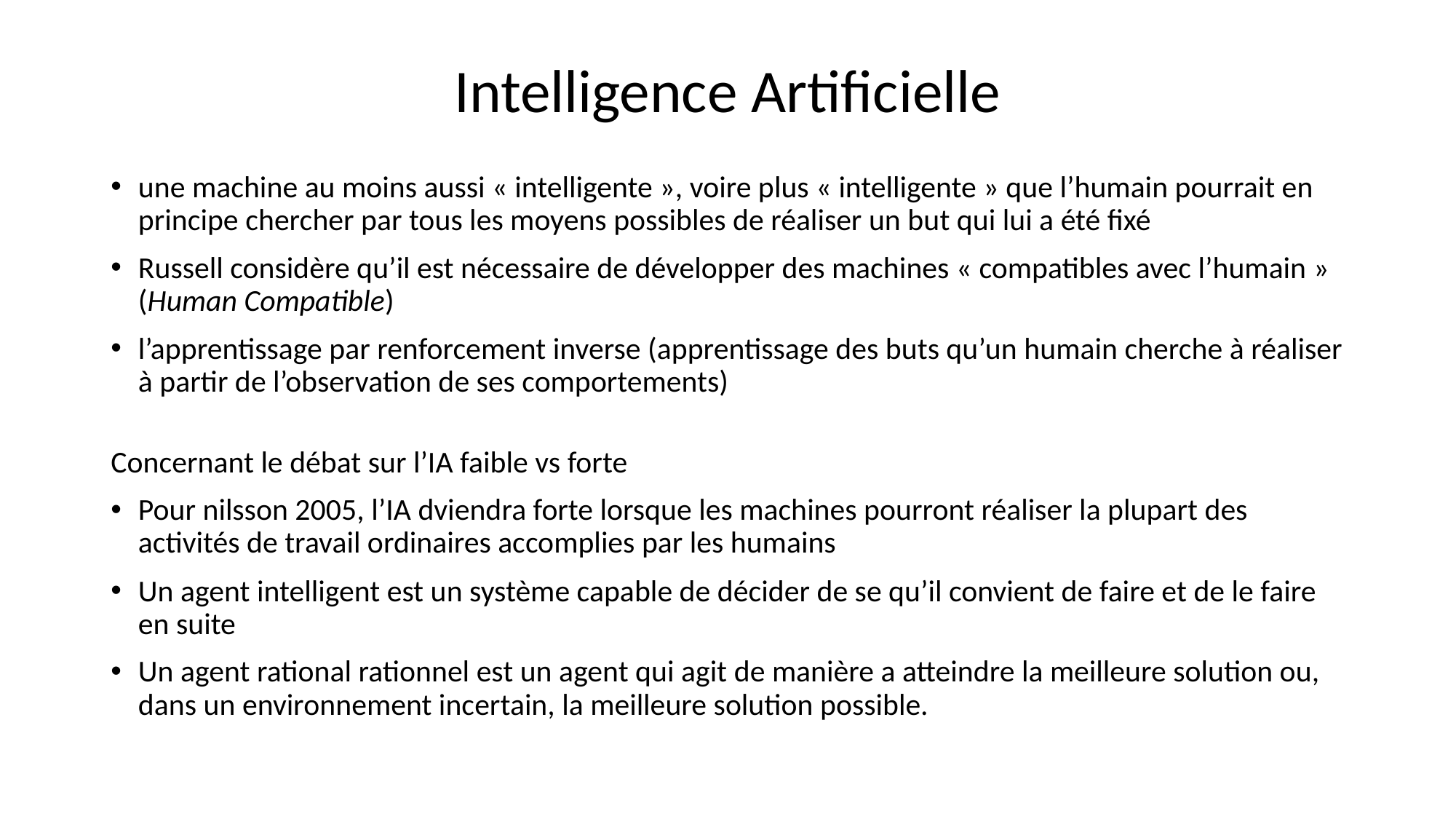

# Intelligence Artificielle
une machine au moins aussi « intelligente », voire plus « intelligente » que l’humain pourrait en principe chercher par tous les moyens possibles de réaliser un but qui lui a été fixé
Russell considère qu’il est nécessaire de développer des machines « compatibles avec l’humain » (Human Compatible)
l’apprentissage par renforcement inverse (apprentissage des buts qu’un humain cherche à réaliser à partir de l’observation de ses comportements)
Concernant le débat sur l’IA faible vs forte
Pour nilsson 2005, l’IA dviendra forte lorsque les machines pourront réaliser la plupart des activités de travail ordinaires accomplies par les humains
Un agent intelligent est un système capable de décider de se qu’il convient de faire et de le faire en suite
Un agent rational rationnel est un agent qui agit de manière a atteindre la meilleure solution ou, dans un environnement incertain, la meilleure solution possible.